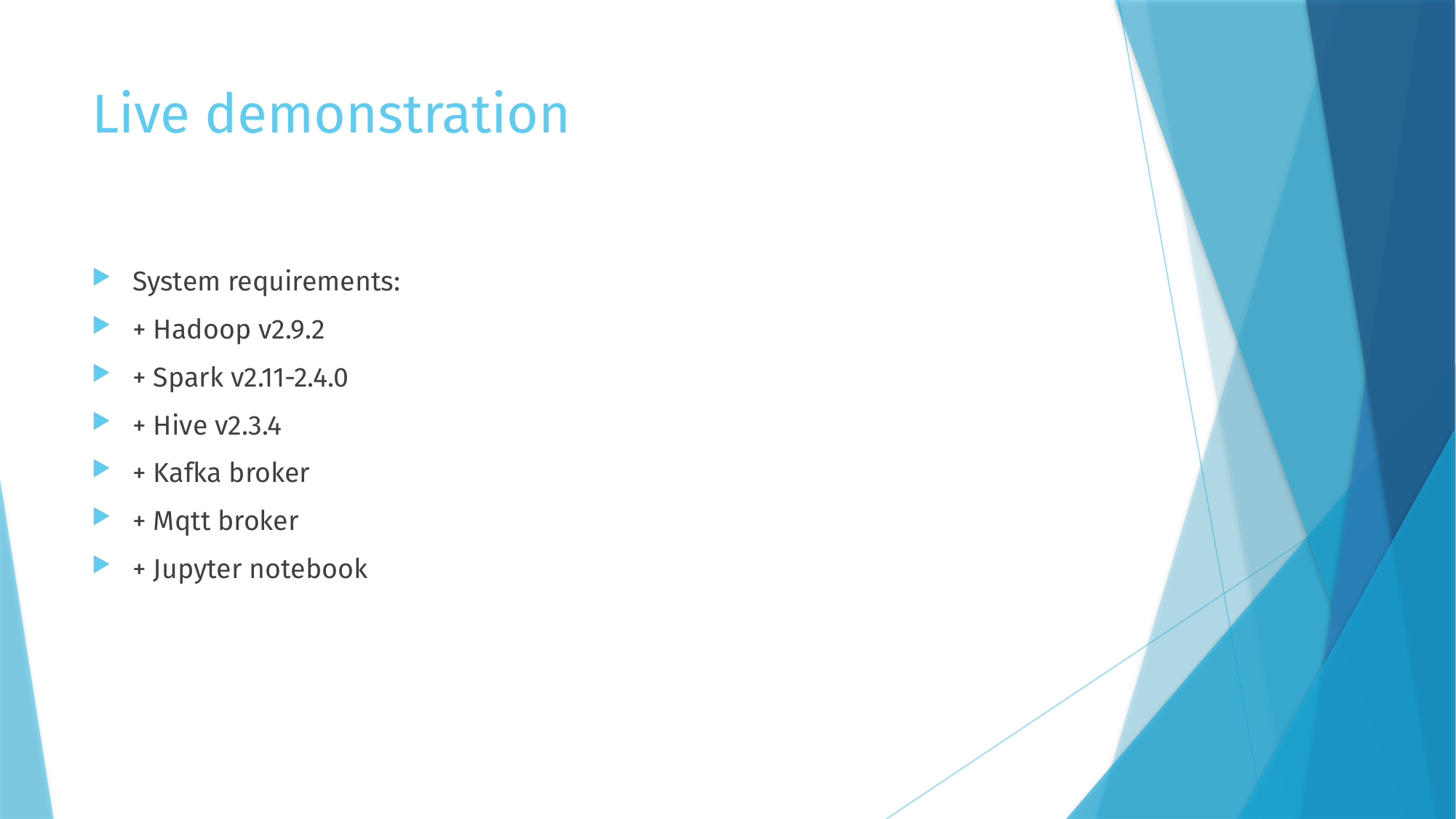

# Live demonstration
System requirements:
+ Hadoop v2.9.2
+ Spark v2.11-2.4.0
+ Hive v2.3.4
+ Kafka broker
+ Mqtt broker
+ Jupyter notebook